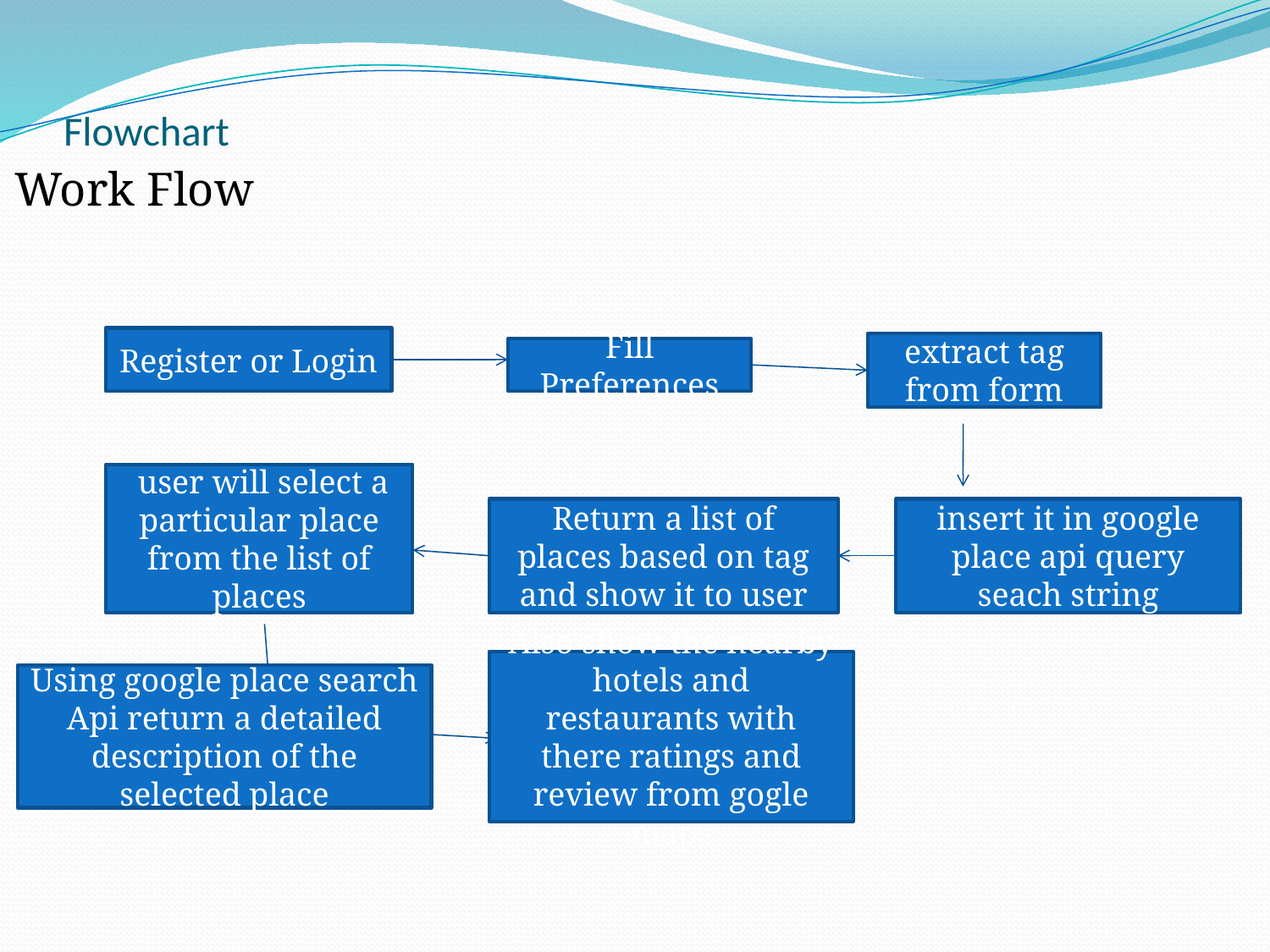

# Flowchart
Work Flow
Register or Login
extract tag from form
Fill Preferences
 user will select a particular place from the list of places
Return a list of places based on tag and show it to user
insert it in google place api query seach string
Also show the nearby hotels and restaurants with there ratings and review from gogle maps
Using google place search Api return a detailed description of the selected place